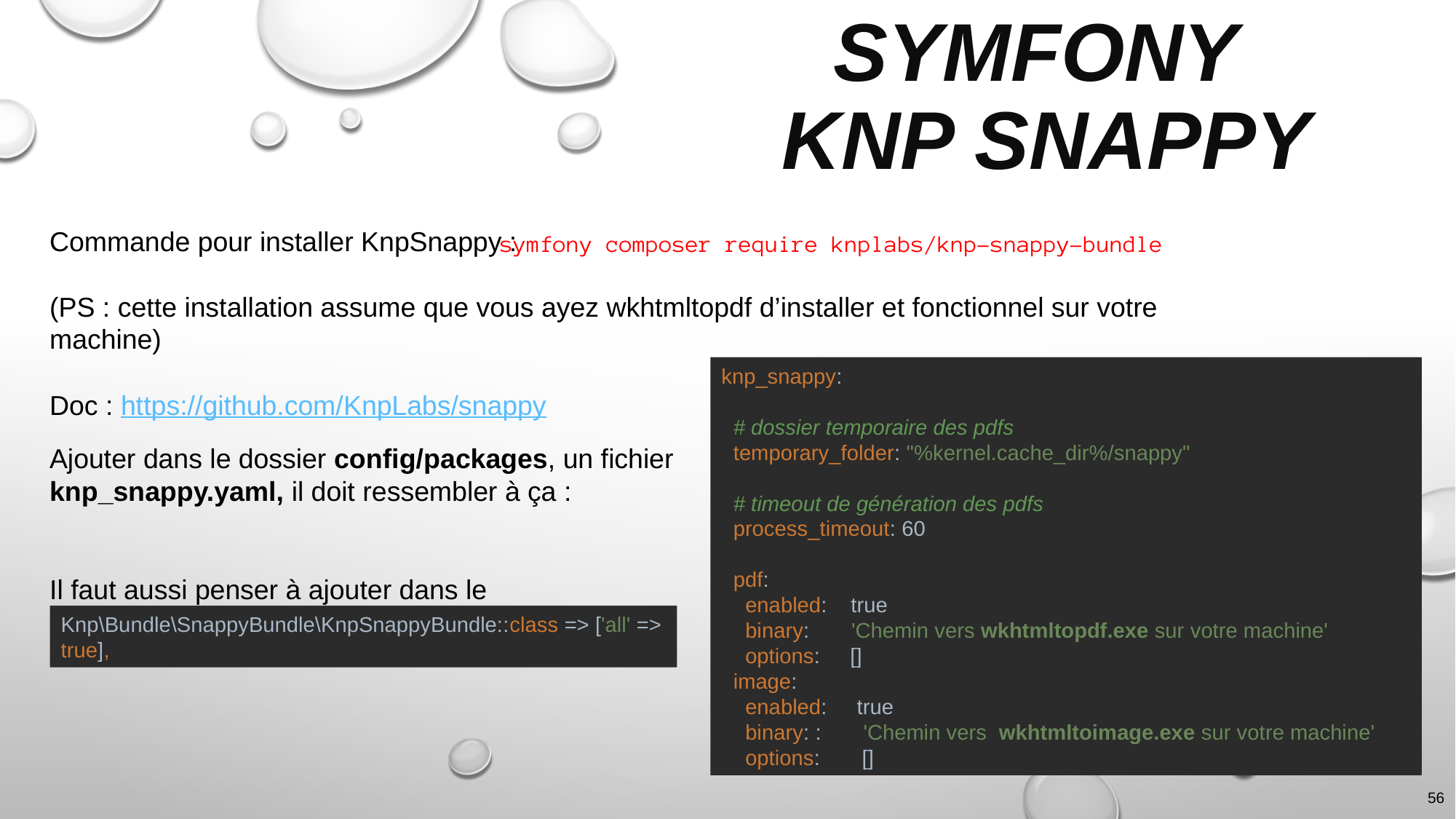

# Symfony knp snappy
Commande pour installer KnpSnappy :
(PS : cette installation assume que vous ayez wkhtmltopdf d’installer et fonctionnel sur votre machine)
Doc : https://github.com/KnpLabs/snappy
symfony composer require knplabs/knp-snappy-bundle
knp_snappy:
  # dossier temporaire des pdfs
  temporary_folder: "%kernel.cache_dir%/snappy"
  # timeout de génération des pdfs
  process_timeout: 60
  pdf:
    enabled:    true
    binary:       'Chemin vers wkhtmltopdf.exe sur votre machine'
    options:     []
  image:
    enabled:     true
    binary: :       'Chemin vers  wkhtmltoimage.exe sur votre machine'
    options:       []
Ajouter dans le dossier config/packages, un fichier knp_snappy.yaml, il doit ressembler à ça :
Il faut aussi penser à ajouter dans le config/bundle.php :

Knp\Bundle\SnappyBundle\KnpSnappyBundle::class => ['all' => true],
56